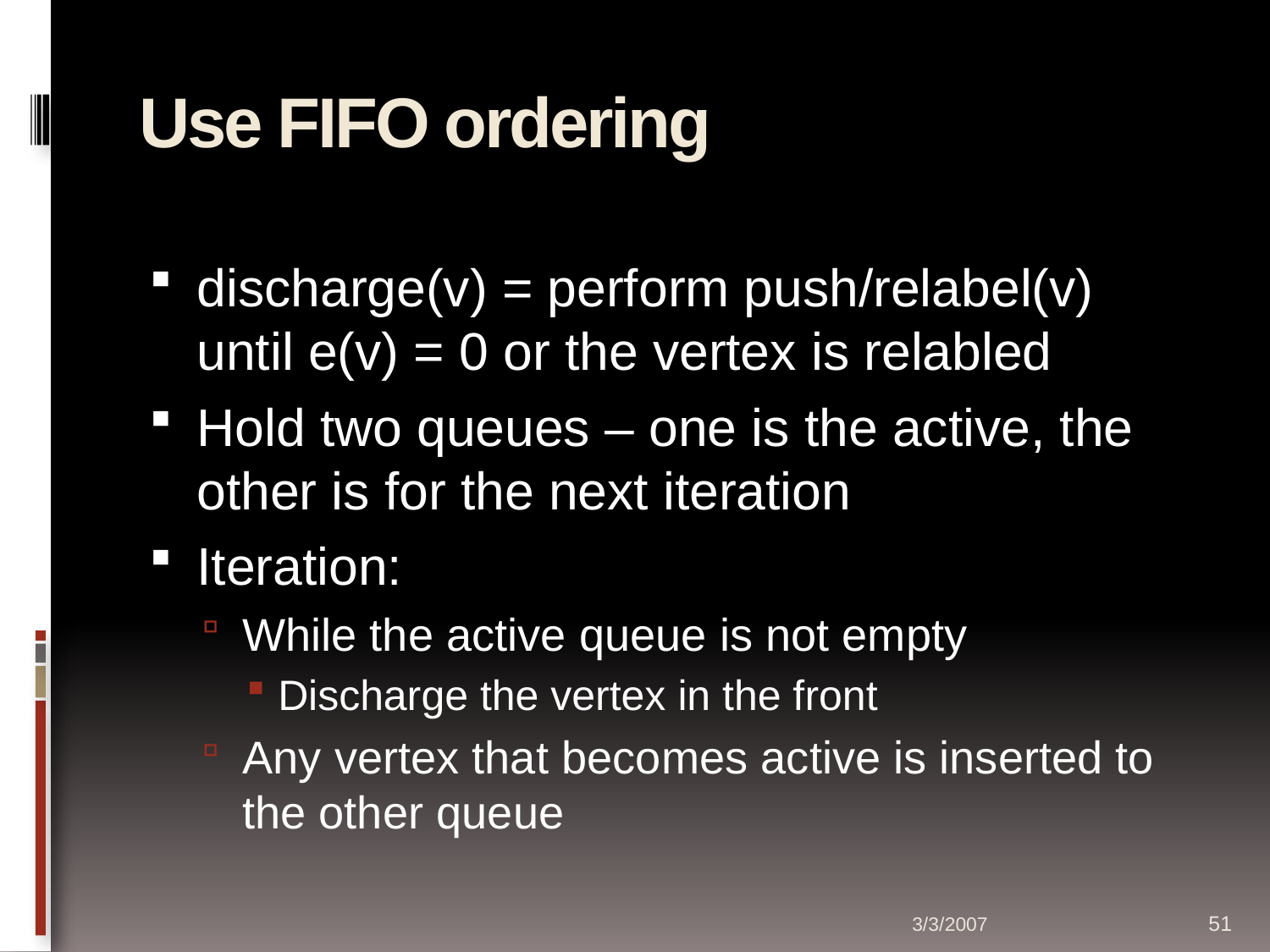

# Use FIFO ordering
discharge(v) = perform push/relabel(v) until e(v) = 0 or the vertex is relabled
Hold two queues – one is the active, the other is for the next iteration
Iteration:
While the active queue is not empty
Discharge the vertex in the front
Any vertex that becomes active is inserted to the other queue

3/3/2007
51